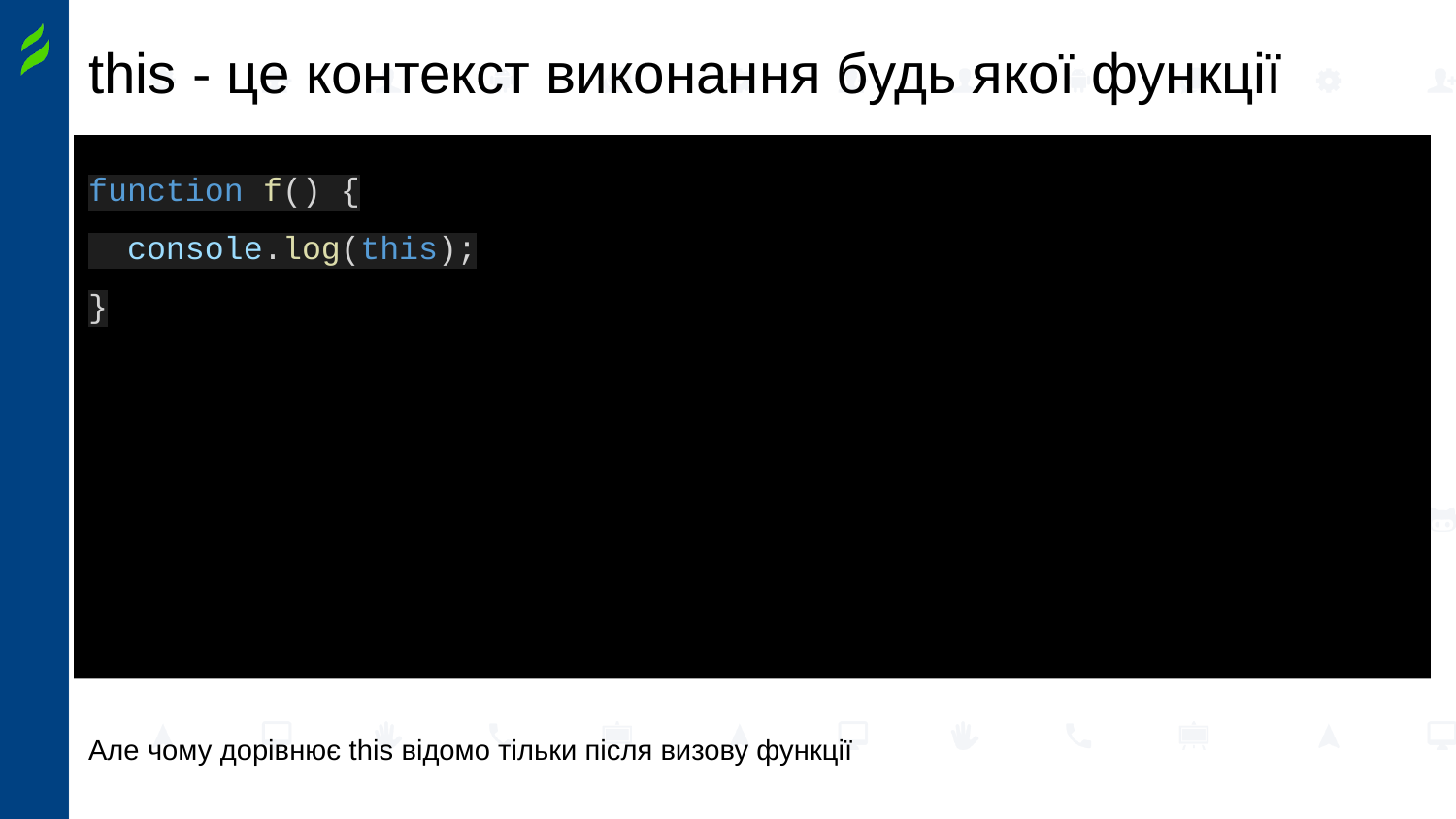

# this - це контекст виконання будь якої функції
function f() {
  console.log(this);
}

Але чому дорівнює this відомо тільки після визову функції